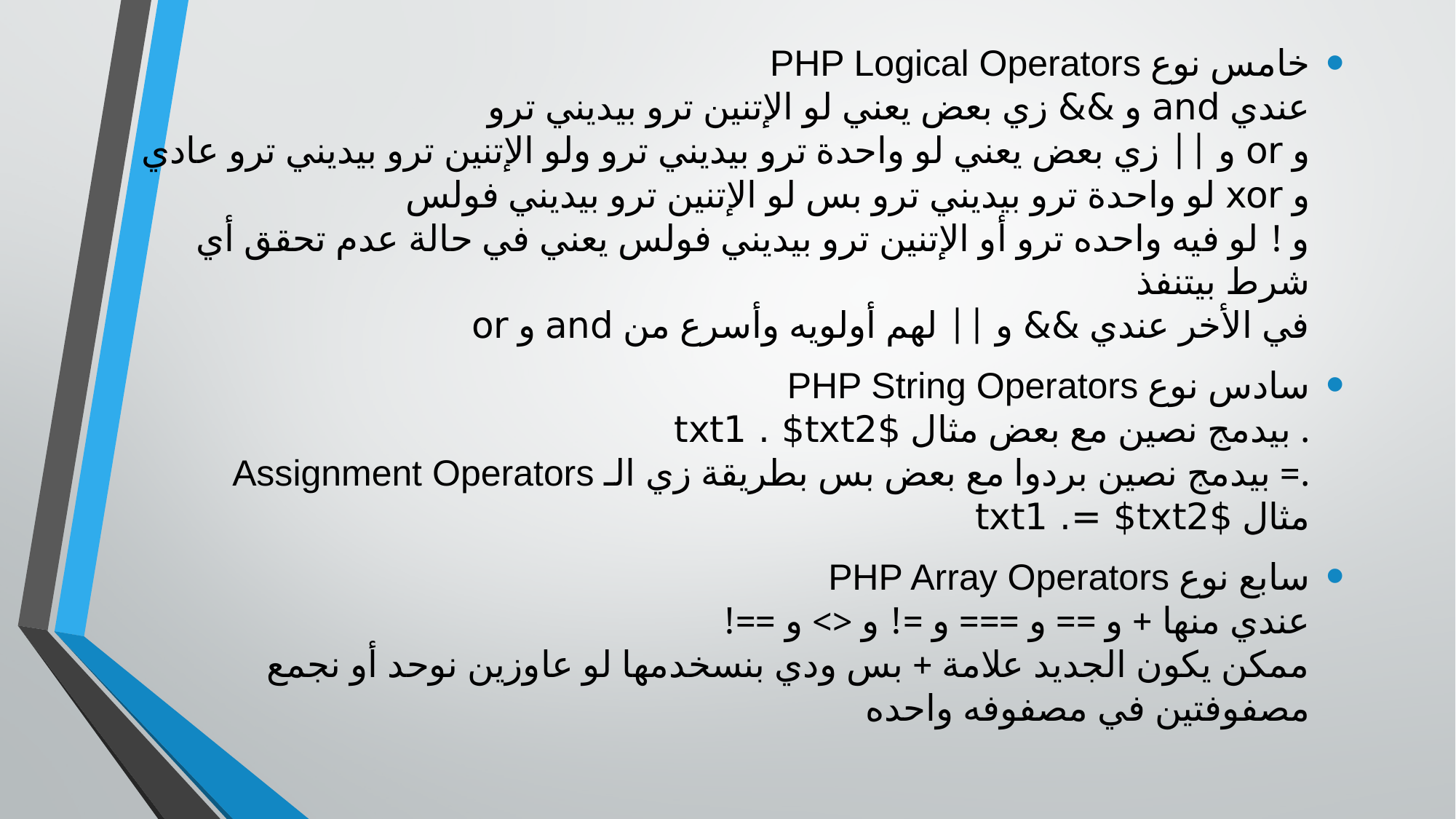

خامس نوع PHP Logical Operators
عندي and و && زي بعض يعني لو الإتنين ترو بيديني ترو
و or و || زي بعض يعني لو واحدة ترو بيديني ترو ولو الإتنين ترو بيديني ترو عادي
و xor لو واحدة ترو بيديني ترو بس لو الإتنين ترو بيديني فولس
و ! لو فيه واحده ترو أو الإتنين ترو بيديني فولس يعني في حالة عدم تحقق أي شرط بيتنفذ
في الأخر عندي && و || لهم أولويه وأسرع من and و or
سادس نوع PHP String Operators
. بيدمج نصين مع بعض مثال $txt1 . $txt2
.= بيدمج نصين بردوا مع بعض بس بطريقة زي الـ Assignment Operators
مثال $txt1 .= $txt2
سابع نوع PHP Array Operators
عندي منها + و == و === و =! و <> و ==!
ممكن يكون الجديد علامة + بس ودي بنسخدمها لو عاوزين نوحد أو نجمع مصفوفتين في مصفوفه واحده